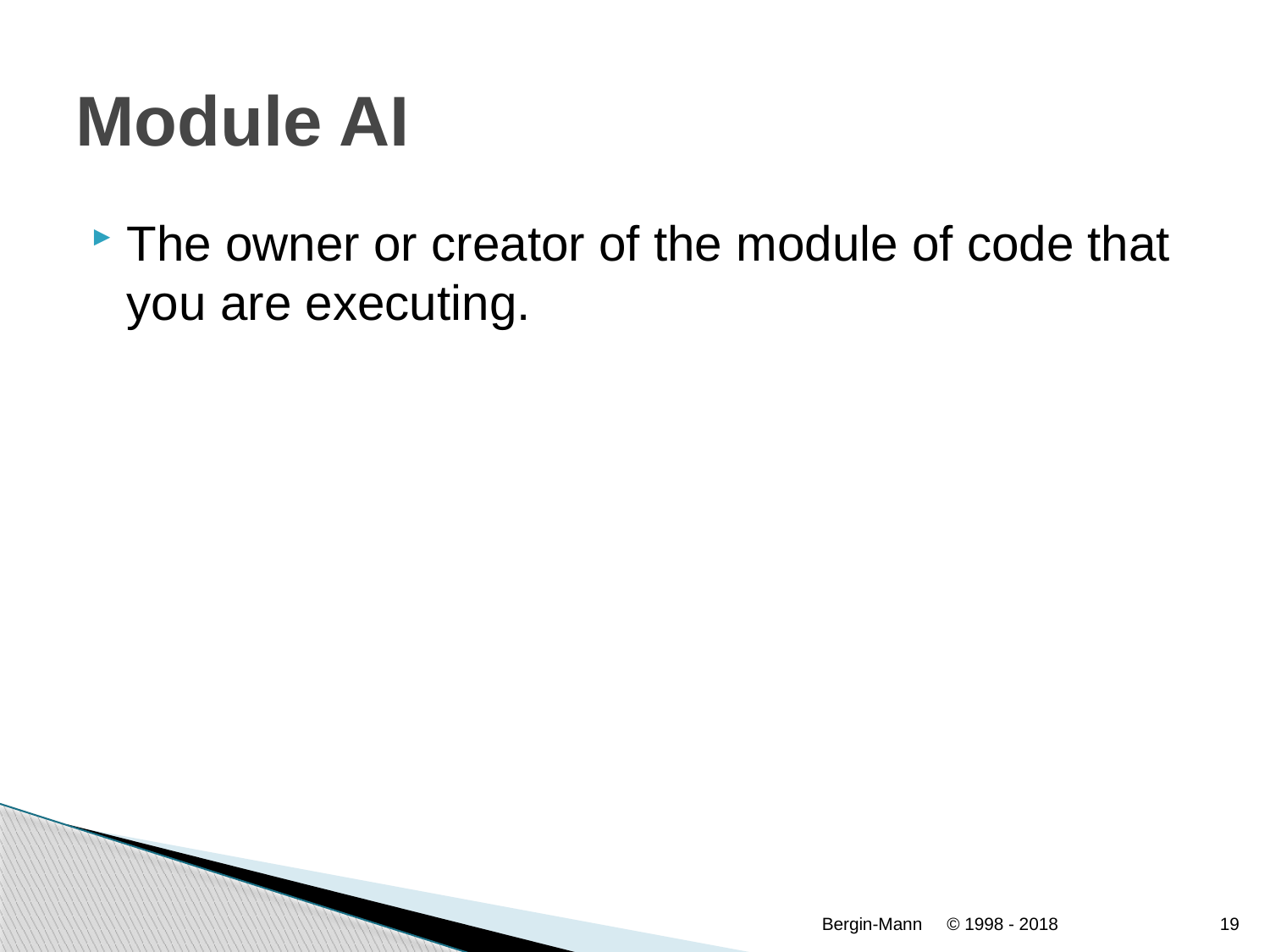

# Module AI
The owner or creator of the module of code that you are executing.
Bergin-Mann
© 1998 - 2018
19